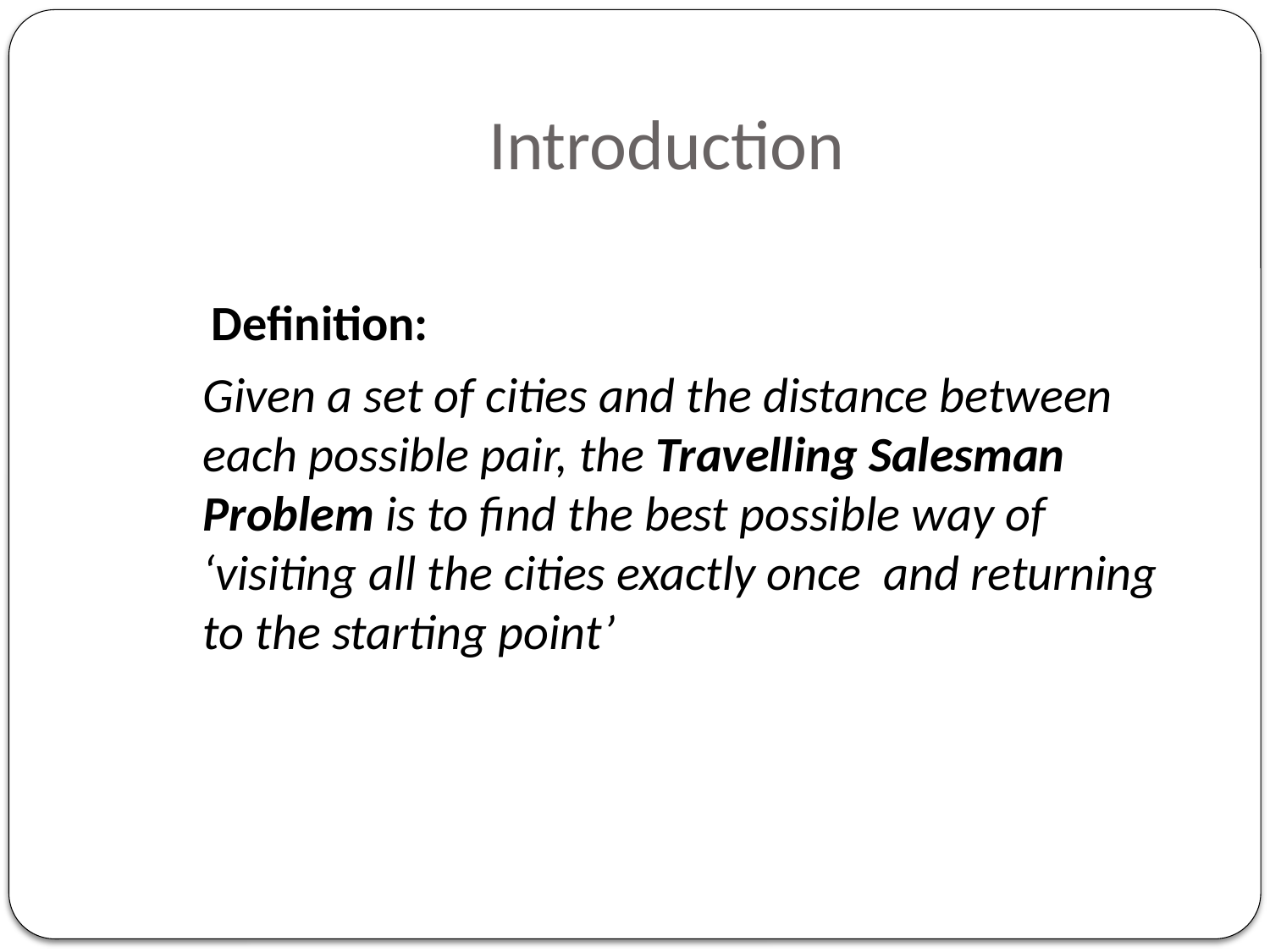

# Introduction

     Definition:
	Given a set of cities and the distance between each possible pair, the Travelling Salesman Problem is to find the best possible way of ‘visiting all the cities exactly once  and returning to the starting point’